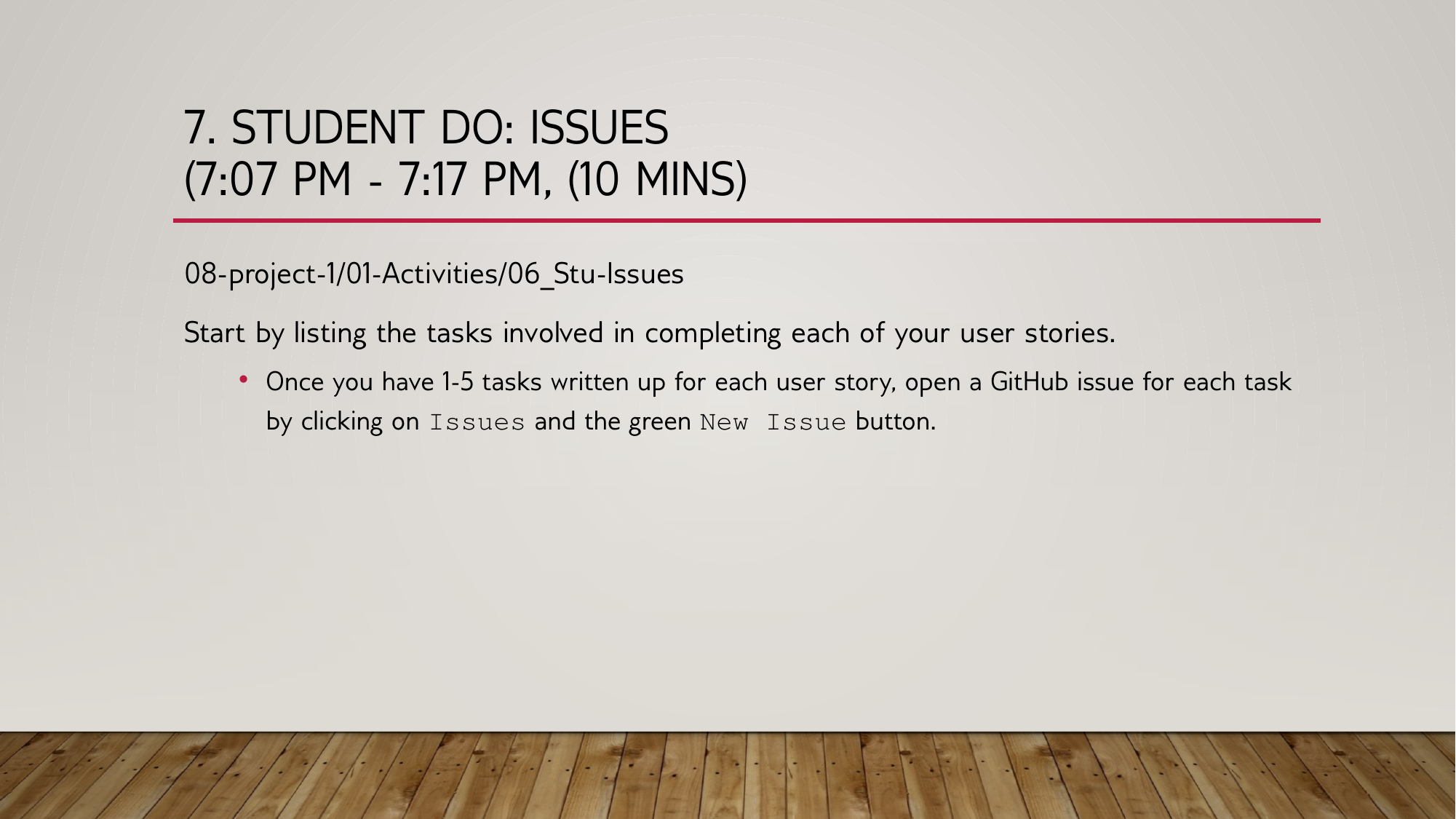

# 7. Student Do: Issues (7:07 PM - 7:17 PM, (10 mins)
08-project-1/01-Activities/06_Stu-Issues
Start by listing the tasks involved in completing each of your user stories.
Once you have 1-5 tasks written up for each user story, open a GitHub issue for each task by clicking on Issues and the green New Issue button.